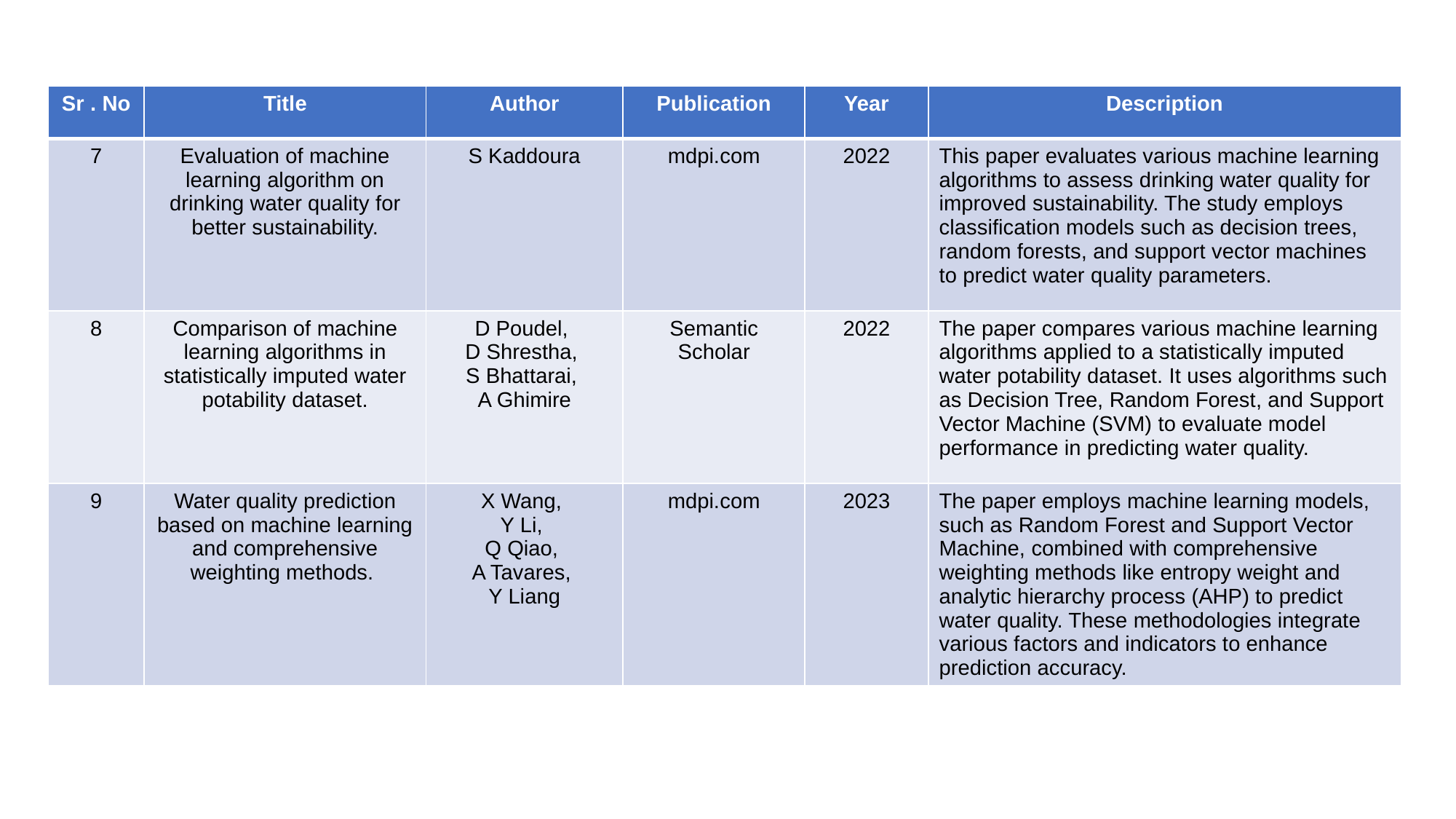

| Sr . No | Title | Author | Publication | Year | Description |
| --- | --- | --- | --- | --- | --- |
| 7 | Evaluation of machine learning algorithm on drinking water quality for better sustainability. | S Kaddoura | mdpi.com | 2022 | This paper evaluates various machine learning algorithms to assess drinking water quality for improved sustainability. The study employs classification models such as decision trees, random forests, and support vector machines to predict water quality parameters. |
| 8 | Comparison of machine learning algorithms in statistically imputed water potability dataset. | D Poudel,  D Shrestha,  S Bhattarai,  A Ghimire | Semantic Scholar | 2022 | The paper compares various machine learning algorithms applied to a statistically imputed water potability dataset. It uses algorithms such as Decision Tree, Random Forest, and Support Vector Machine (SVM) to evaluate model performance in predicting water quality. |
| 9 | Water quality prediction based on machine learning and comprehensive weighting methods. | X Wang, Y Li, Q Qiao, A Tavares, Y Liang | mdpi.com | 2023 | The paper employs machine learning models, such as Random Forest and Support Vector Machine, combined with comprehensive weighting methods like entropy weight and analytic hierarchy process (AHP) to predict water quality. These methodologies integrate various factors and indicators to enhance prediction accuracy. |